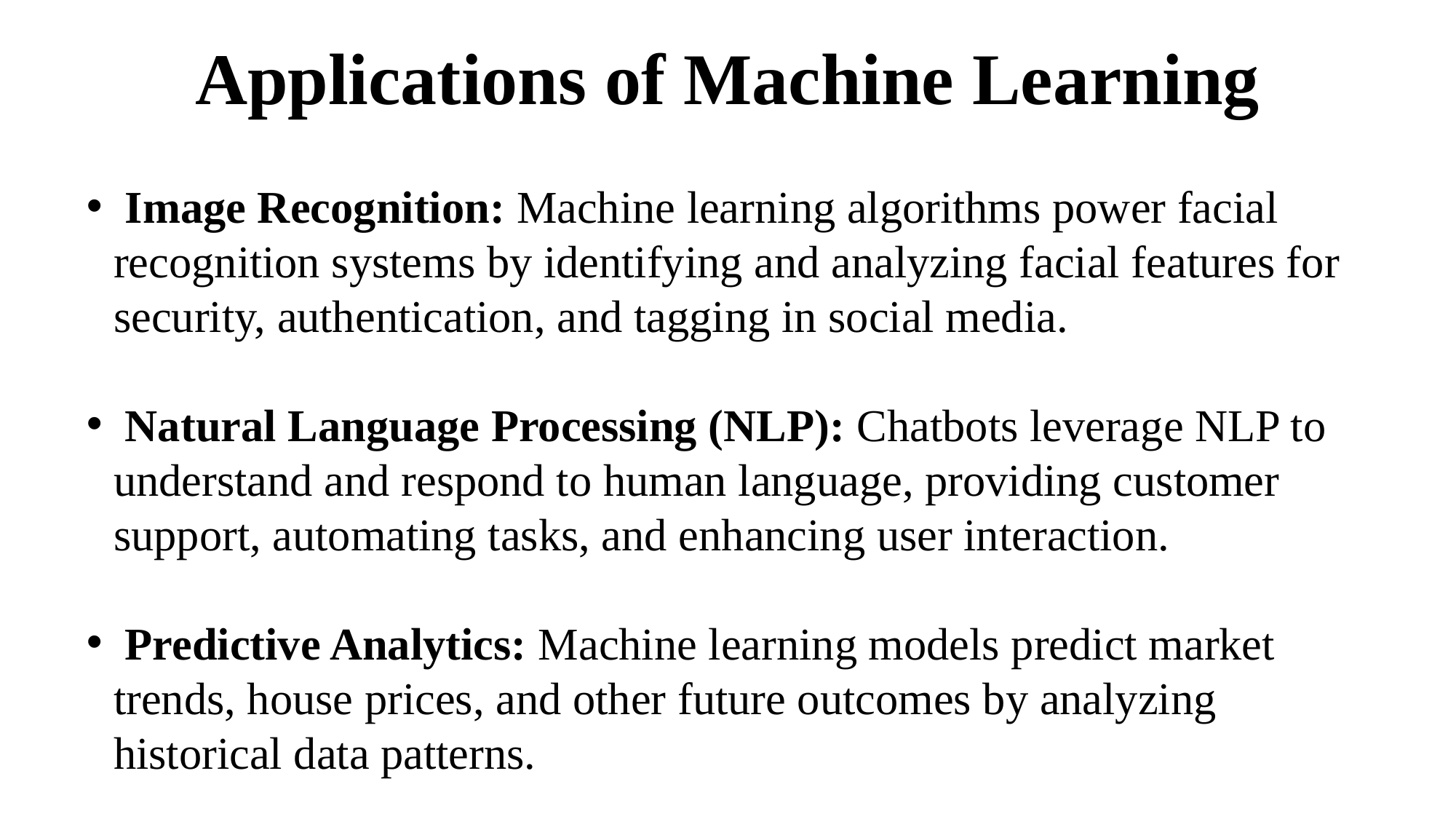

# Applications of Machine Learning
 Image Recognition: Machine learning algorithms power facial recognition systems by identifying and analyzing facial features for security, authentication, and tagging in social media.

 Natural Language Processing (NLP): Chatbots leverage NLP to understand and respond to human language, providing customer support, automating tasks, and enhancing user interaction.

 Predictive Analytics: Machine learning models predict market trends, house prices, and other future outcomes by analyzing historical data patterns.